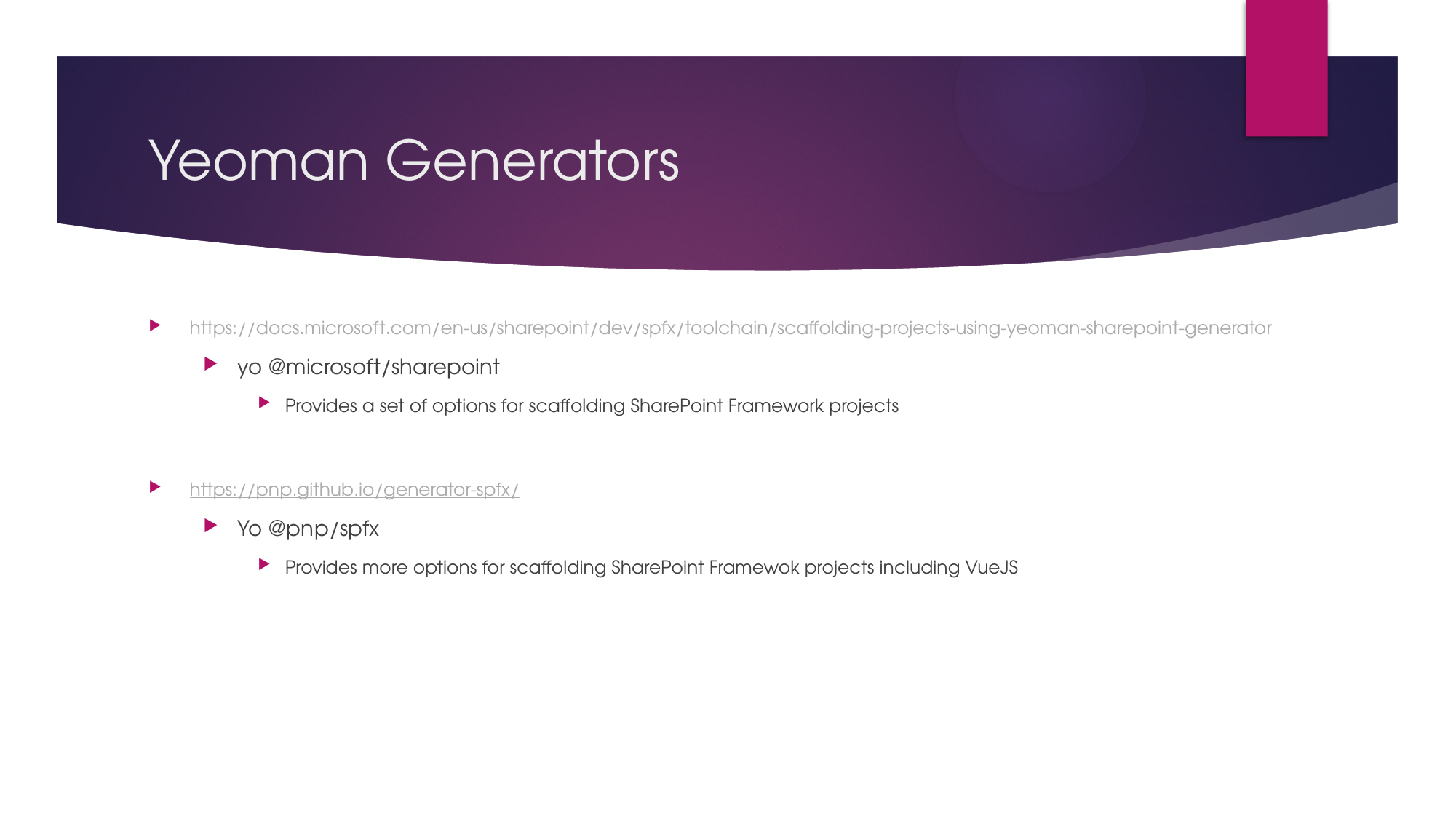

# Yeoman Generators
https://docs.microsoft.com/en-us/sharepoint/dev/spfx/toolchain/scaffolding-projects-using-yeoman-sharepoint-generator
yo @microsoft/sharepoint
Provides a set of options for scaffolding SharePoint Framework projects

https://pnp.github.io/generator-spfx/
Yo @pnp/spfx
Provides more options for scaffolding SharePoint Framewok projects including VueJS